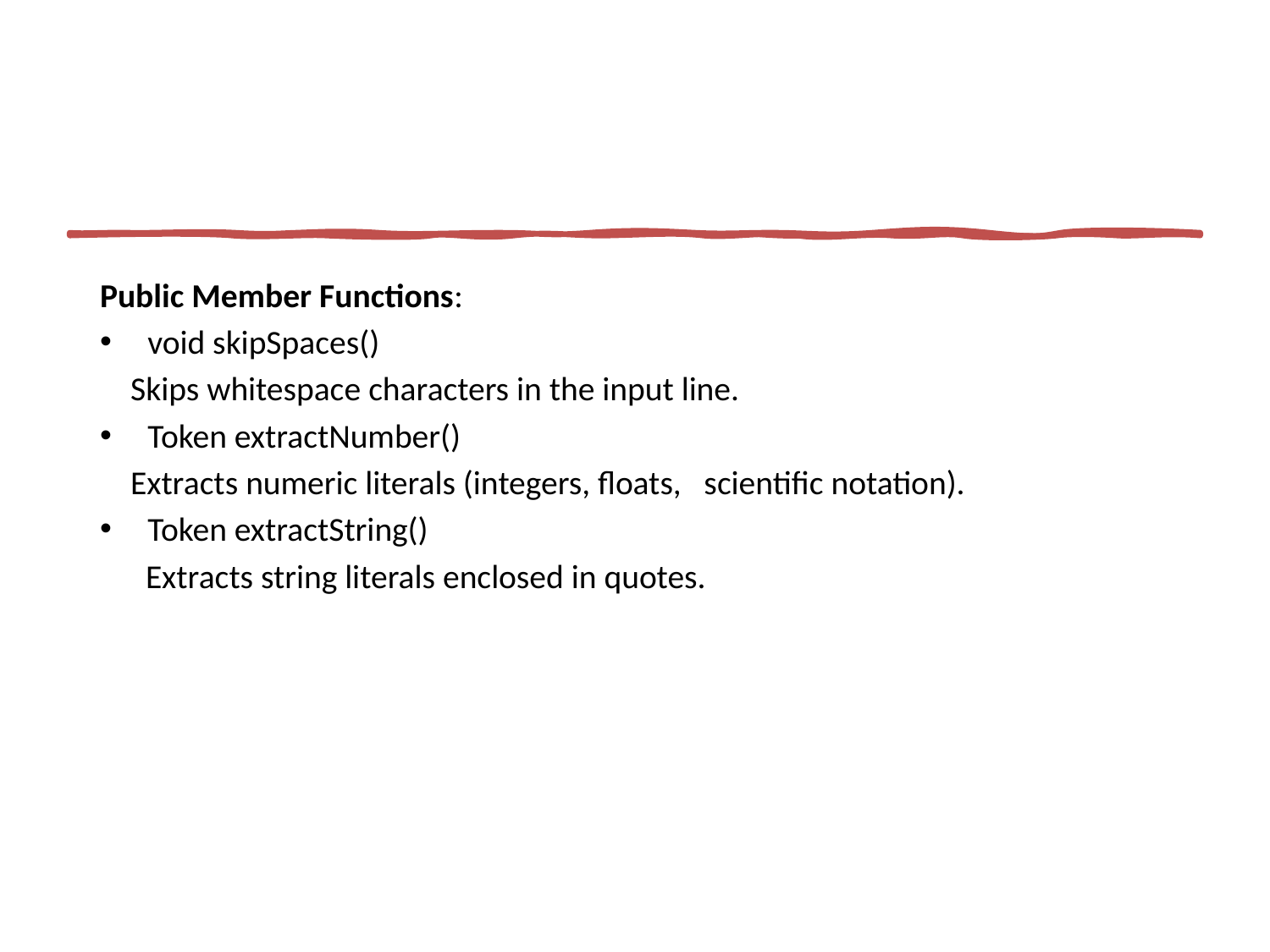

Public Member Functions:
void skipSpaces()
    Skips whitespace characters in the input line.
Token extractNumber()
    Extracts numeric literals (integers, floats,   scientific notation).
Token extractString()
      Extracts string literals enclosed in quotes.